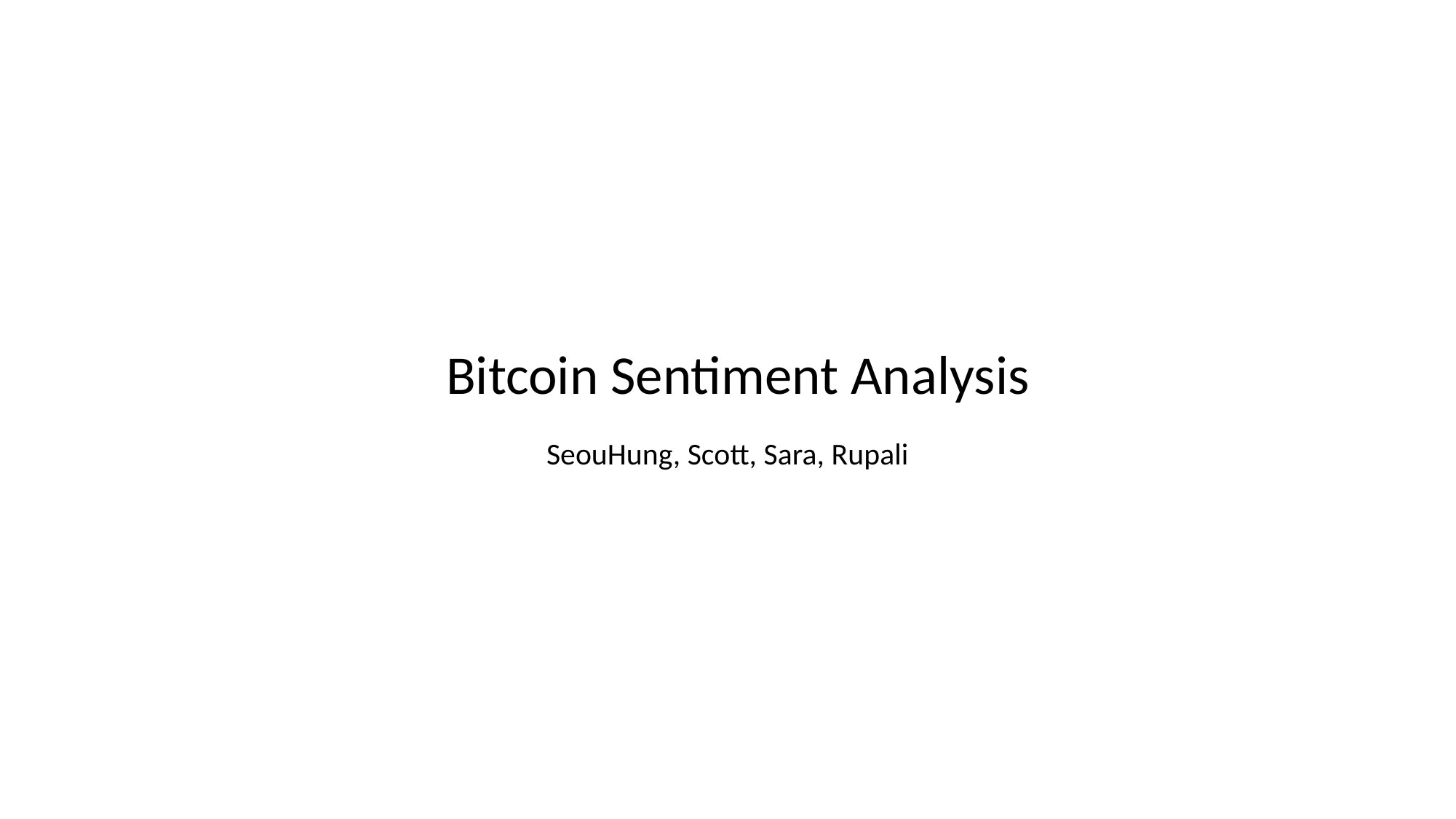

# Bitcoin Sentiment Analysis
SeouHung, Scott, Sara, Rupali